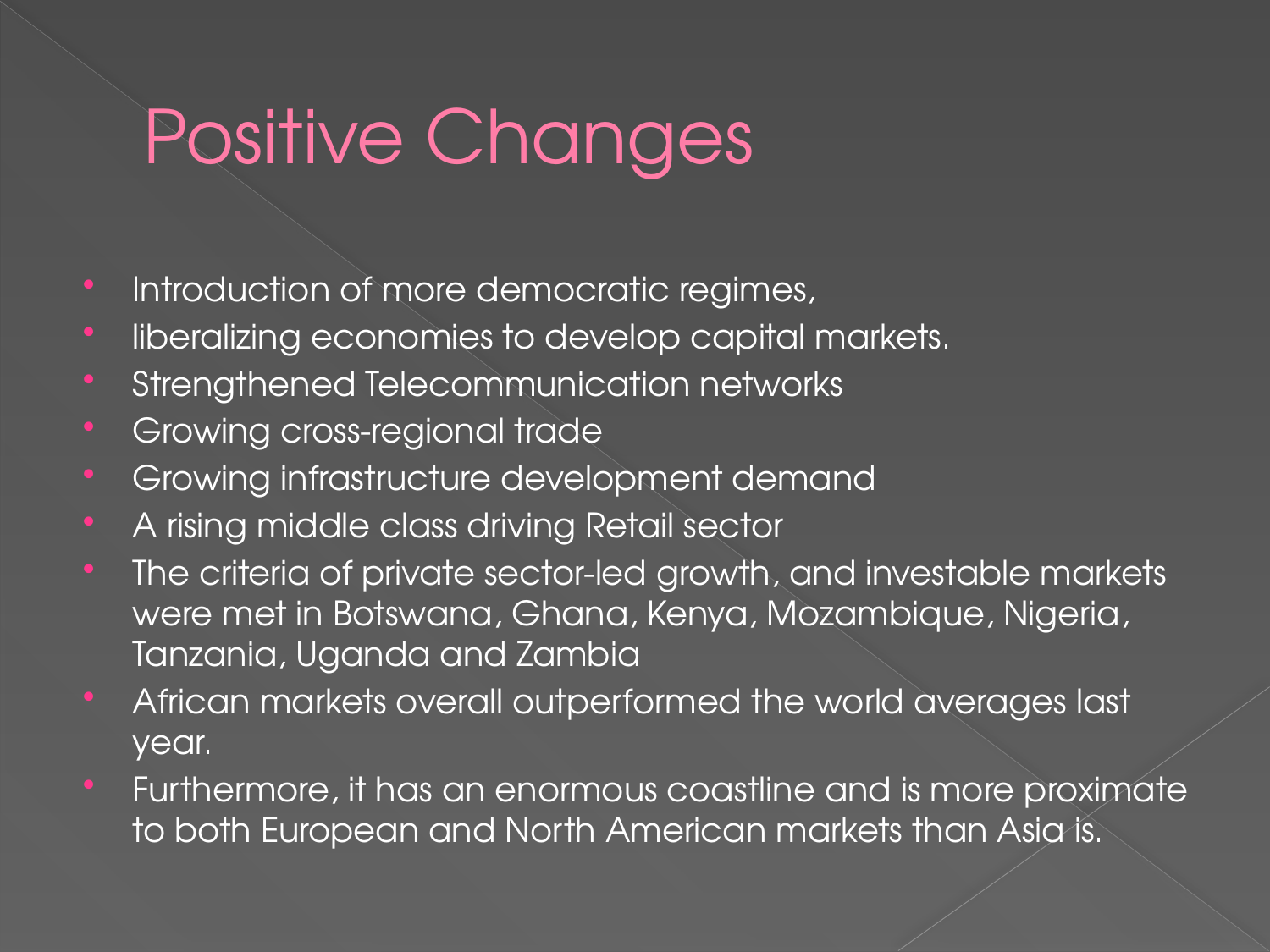

# Positive Changes
Introduction of more democratic regimes,
liberalizing economies to develop capital markets.
Strengthened Telecommunication networks
Growing cross-regional trade
Growing infrastructure development demand
A rising middle class driving Retail sector
The criteria of private sector-led growth, and investable markets were met in Botswana, Ghana, Kenya, Mozambique, Nigeria, Tanzania, Uganda and Zambia
African markets overall outperformed the world averages last year.
Furthermore, it has an enormous coastline and is more proximate to both European and North American markets than Asia is.